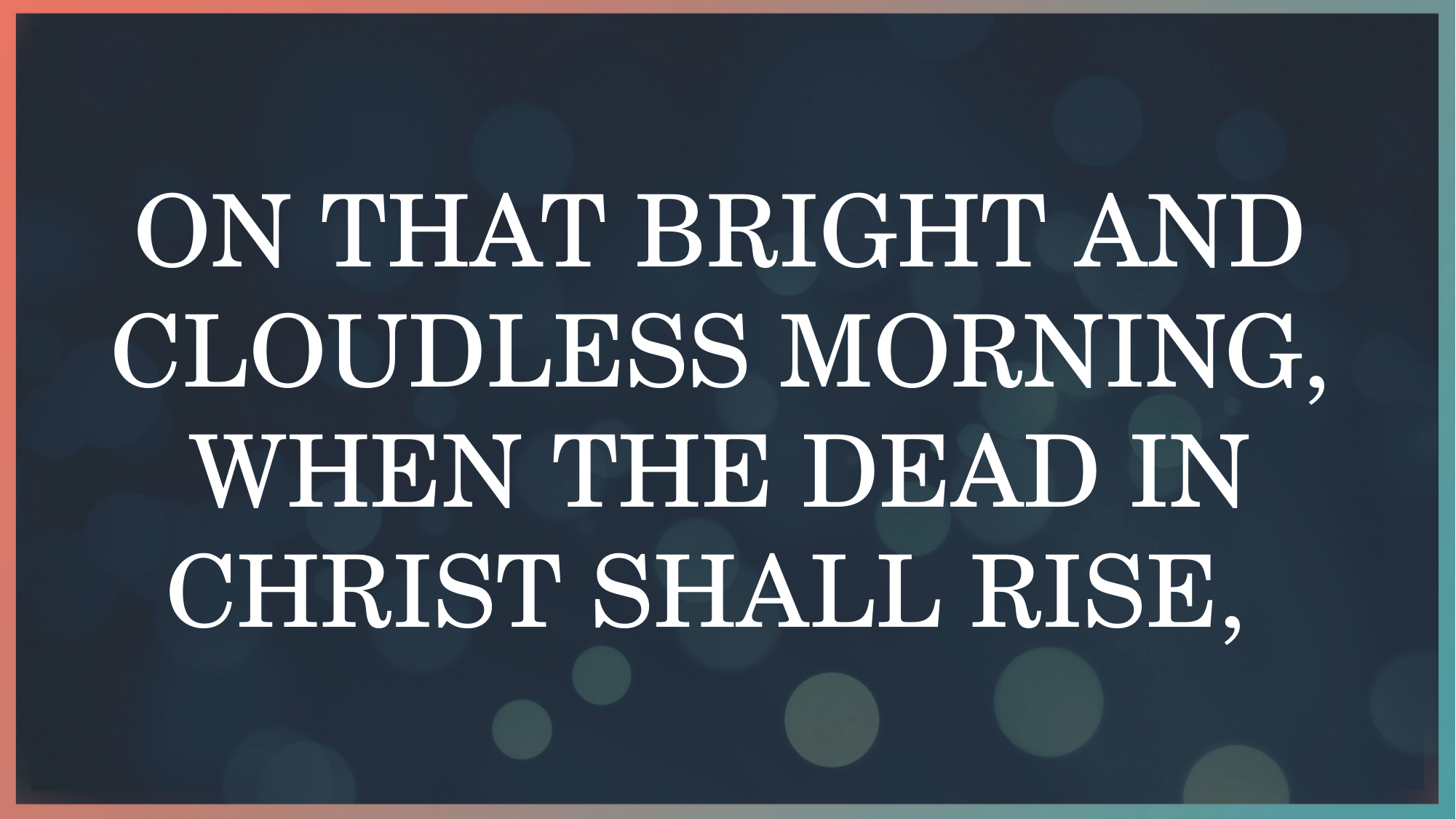

ON THAT BRIGHT AND CLOUDLESS MORNING, WHEN THE DEAD IN CHRIST SHALL RISE,